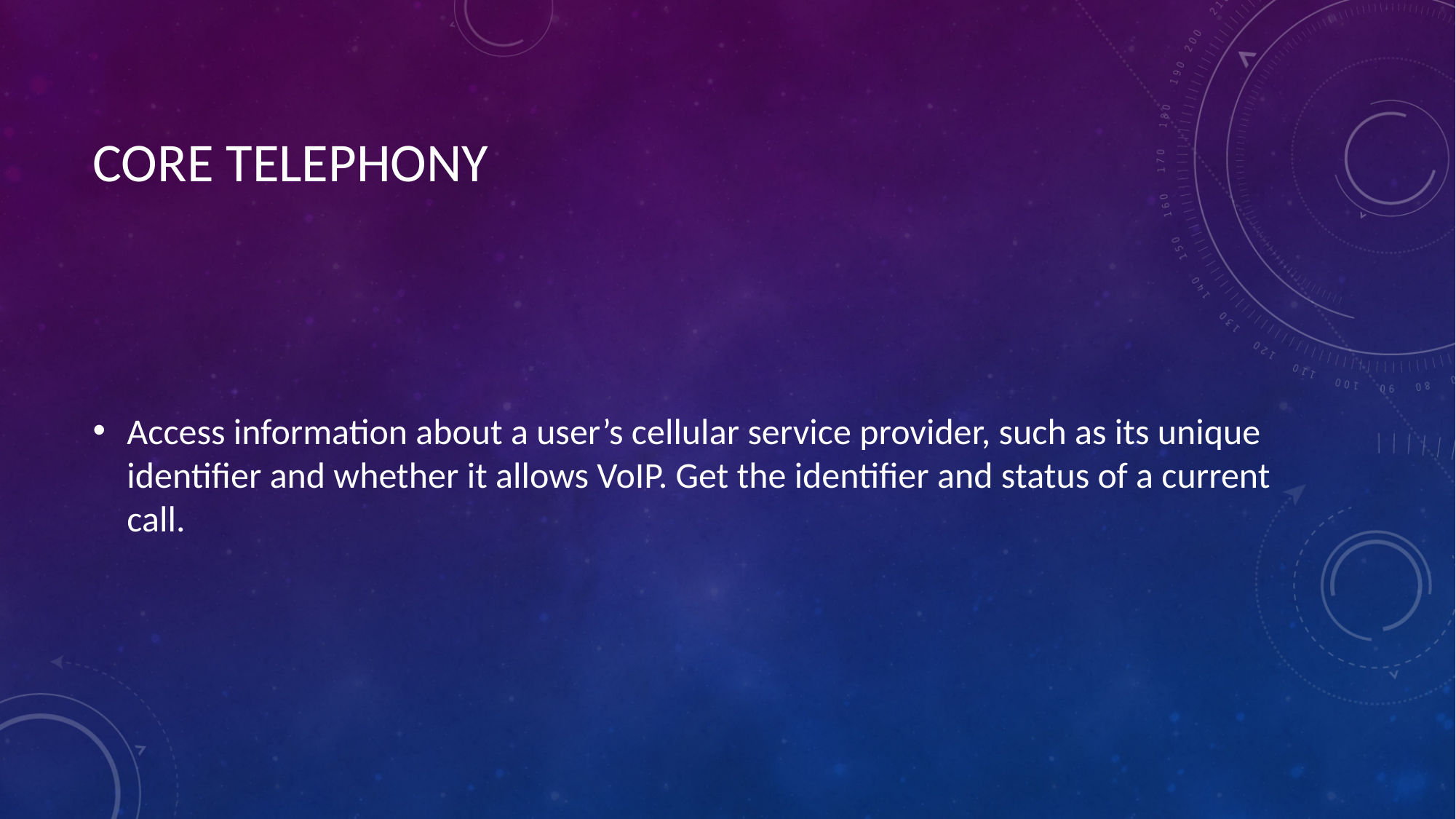

# Core Telephony
Access information about a user’s cellular service provider, such as its unique identifier and whether it allows VoIP. Get the identifier and status of a current call.